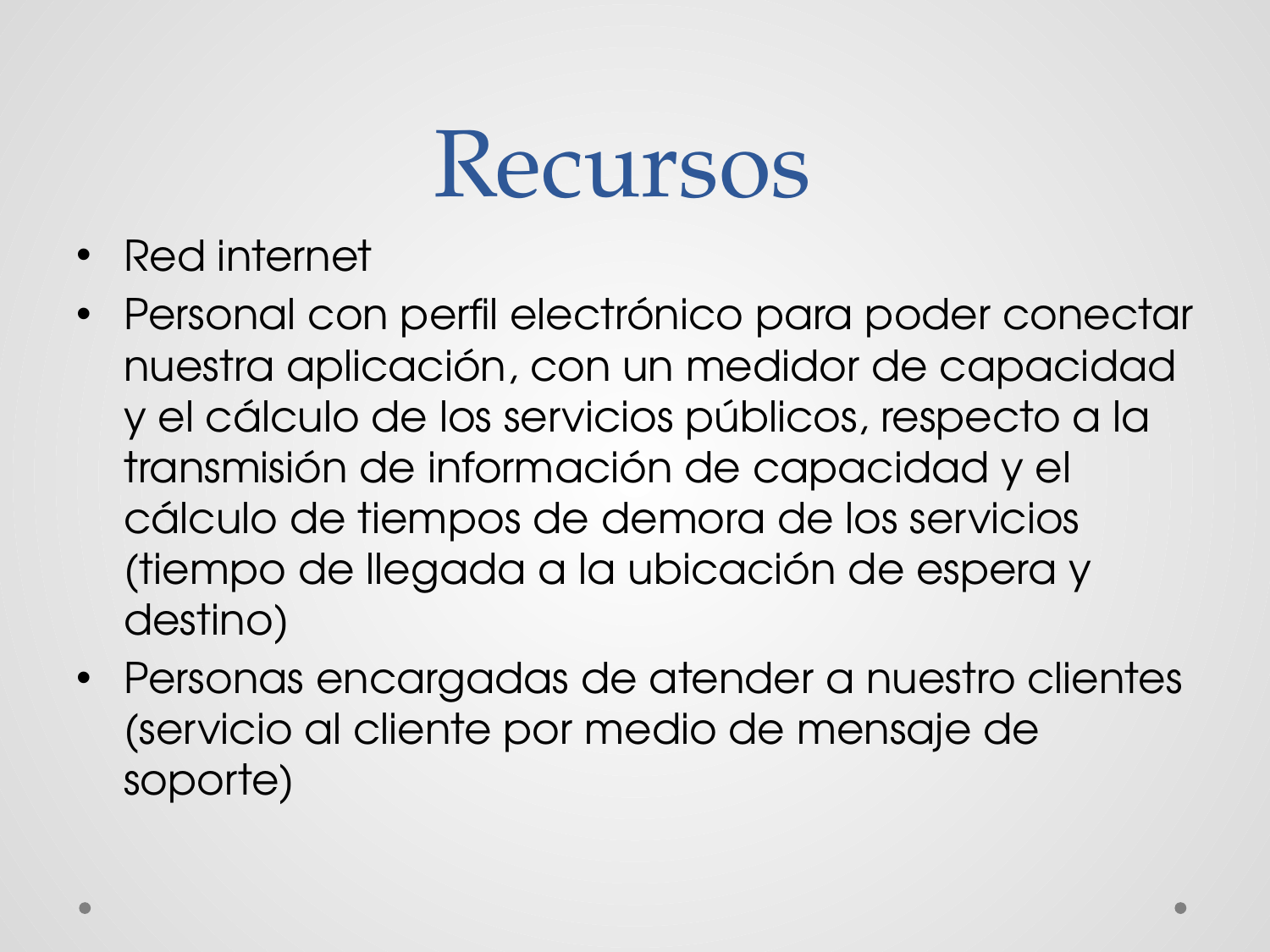

# Recursos
Red internet
Personal con perfil electrónico para poder conectar nuestra aplicación, con un medidor de capacidad y el cálculo de los servicios públicos, respecto a la transmisión de información de capacidad y el cálculo de tiempos de demora de los servicios (tiempo de llegada a la ubicación de espera y destino)
Personas encargadas de atender a nuestro clientes (servicio al cliente por medio de mensaje de soporte)